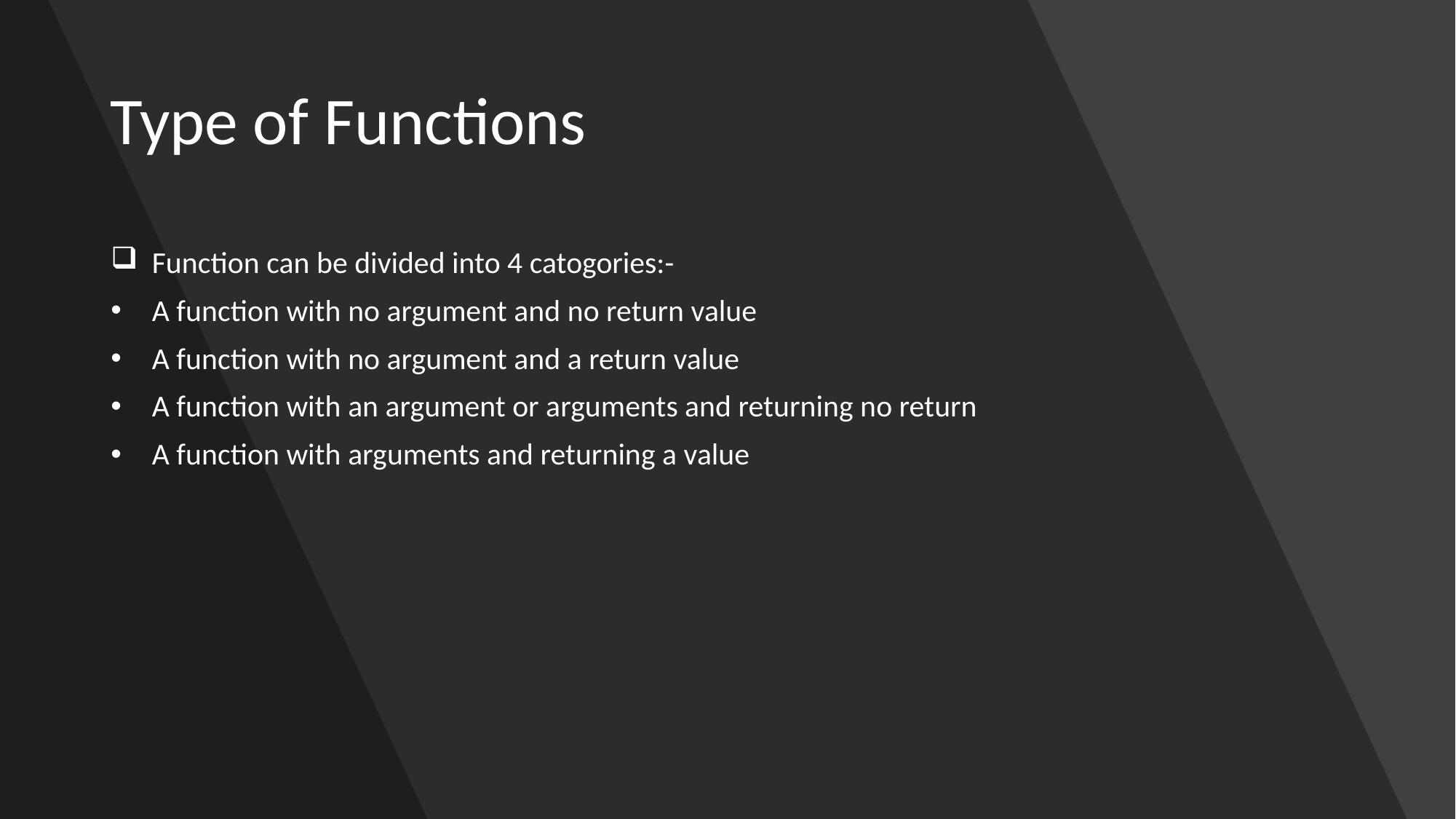

# Type of Functions
Function can be divided into 4 catogories:-
A function with no argument and no return value
A function with no argument and a return value
A function with an argument or arguments and returning no return
A function with arguments and returning a value